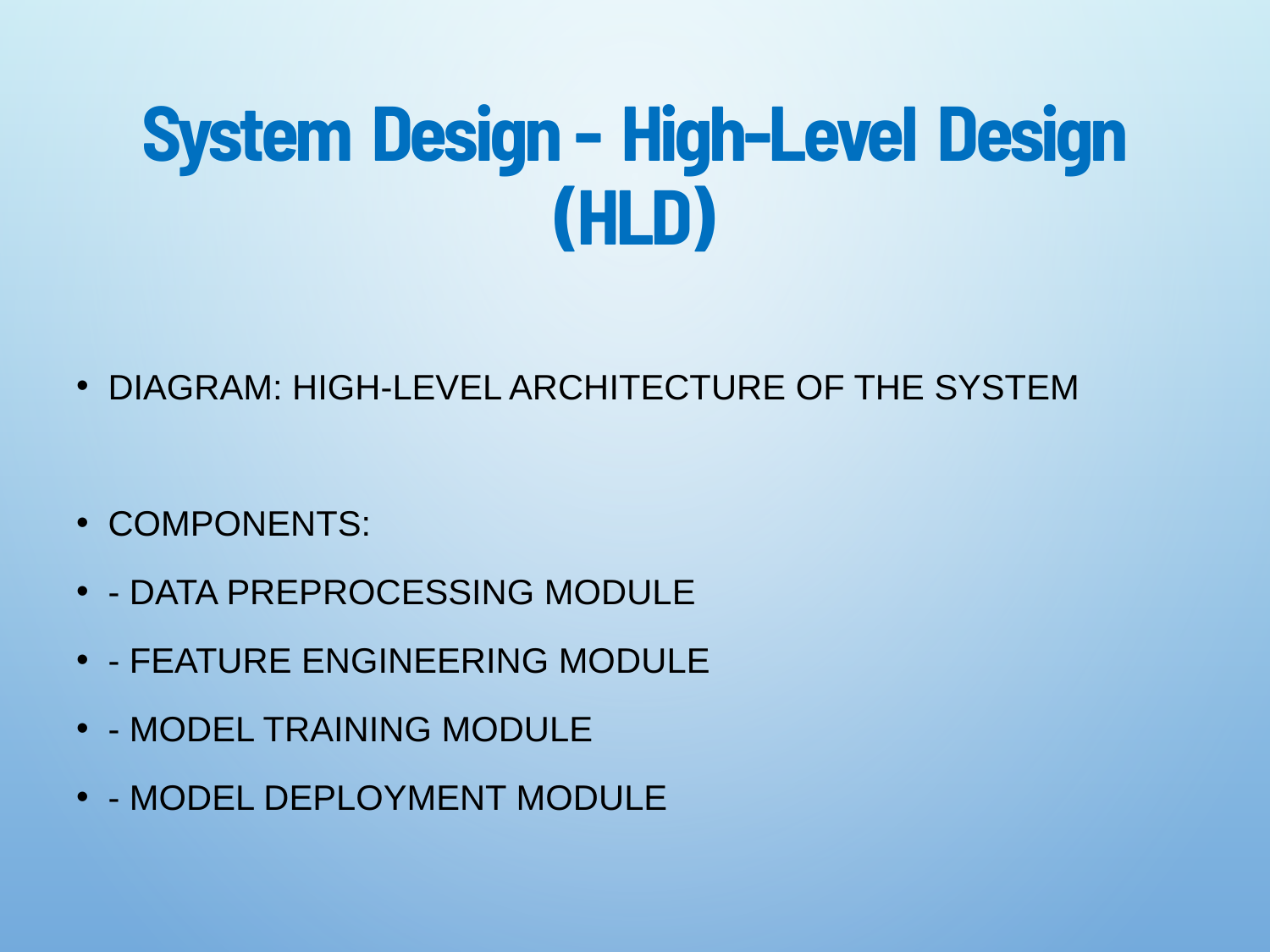

# System Design - High-Level Design (HLD)
Diagram: High-Level Architecture of the System

Components:
- Data Preprocessing Module
- Feature Engineering Module
- Model Training Module
- Model Deployment Module